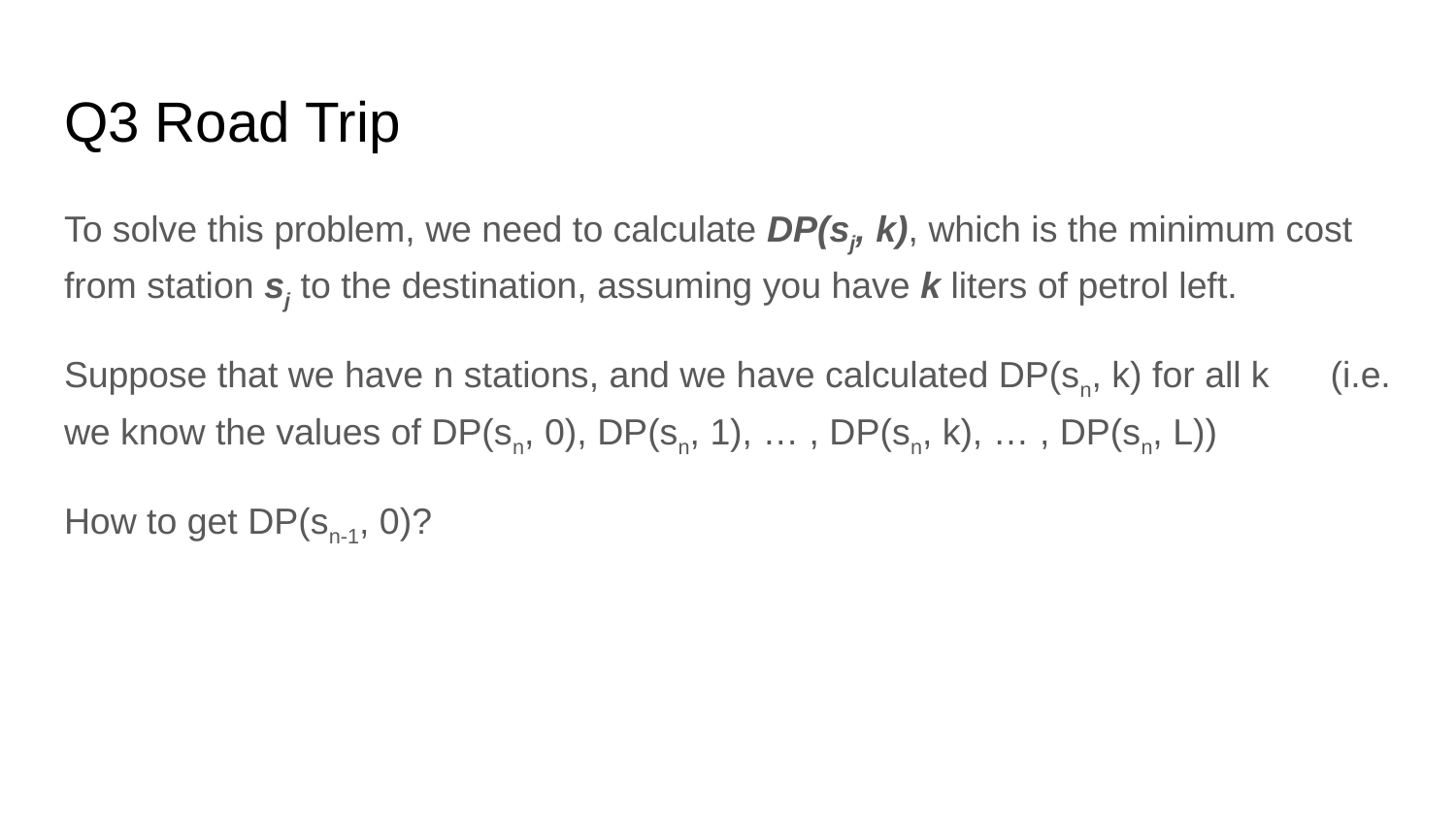

# Q3 Road Trip

To solve this problem, we need to calculate DP(sj, k), which is the minimum cost from station sj to the destination, assuming you have k liters of petrol left.
Suppose that we have n stations, and we have calculated DP(sn, k) for all k      (i.e. we know the values of DP(sn, 0), DP(sn, 1), … , DP(sn, k), … , DP(sn, L))
How to get DP(sn-1, 0)?